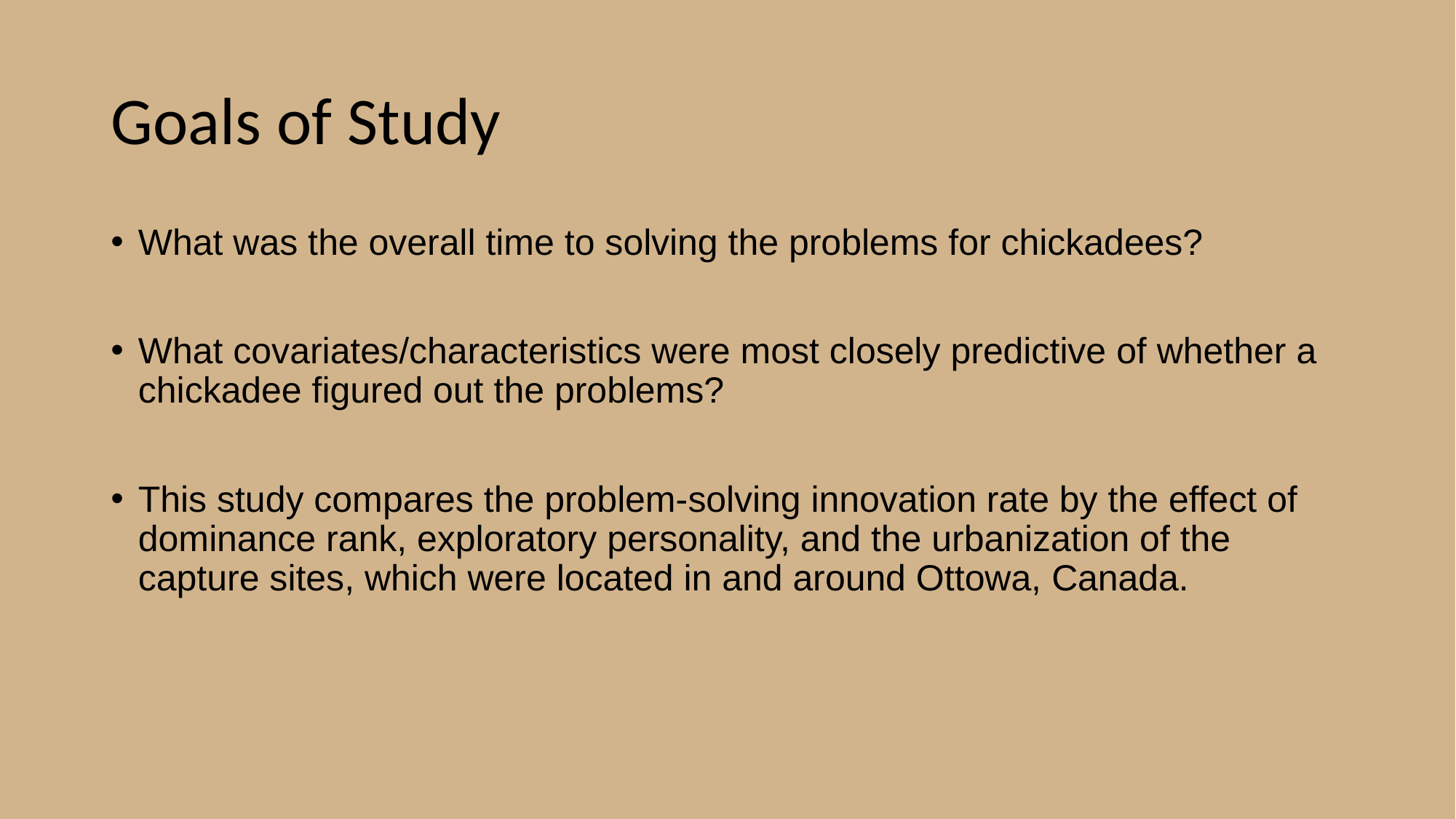

# Goals of Study
What was the overall time to solving the problems for chickadees?

What covariates/characteristics were most closely predictive of whether a chickadee figured out the problems?

This study compares the problem-solving innovation rate by the effect of dominance rank, exploratory personality, and the urbanization of the capture sites, which were located in and around Ottowa, Canada.